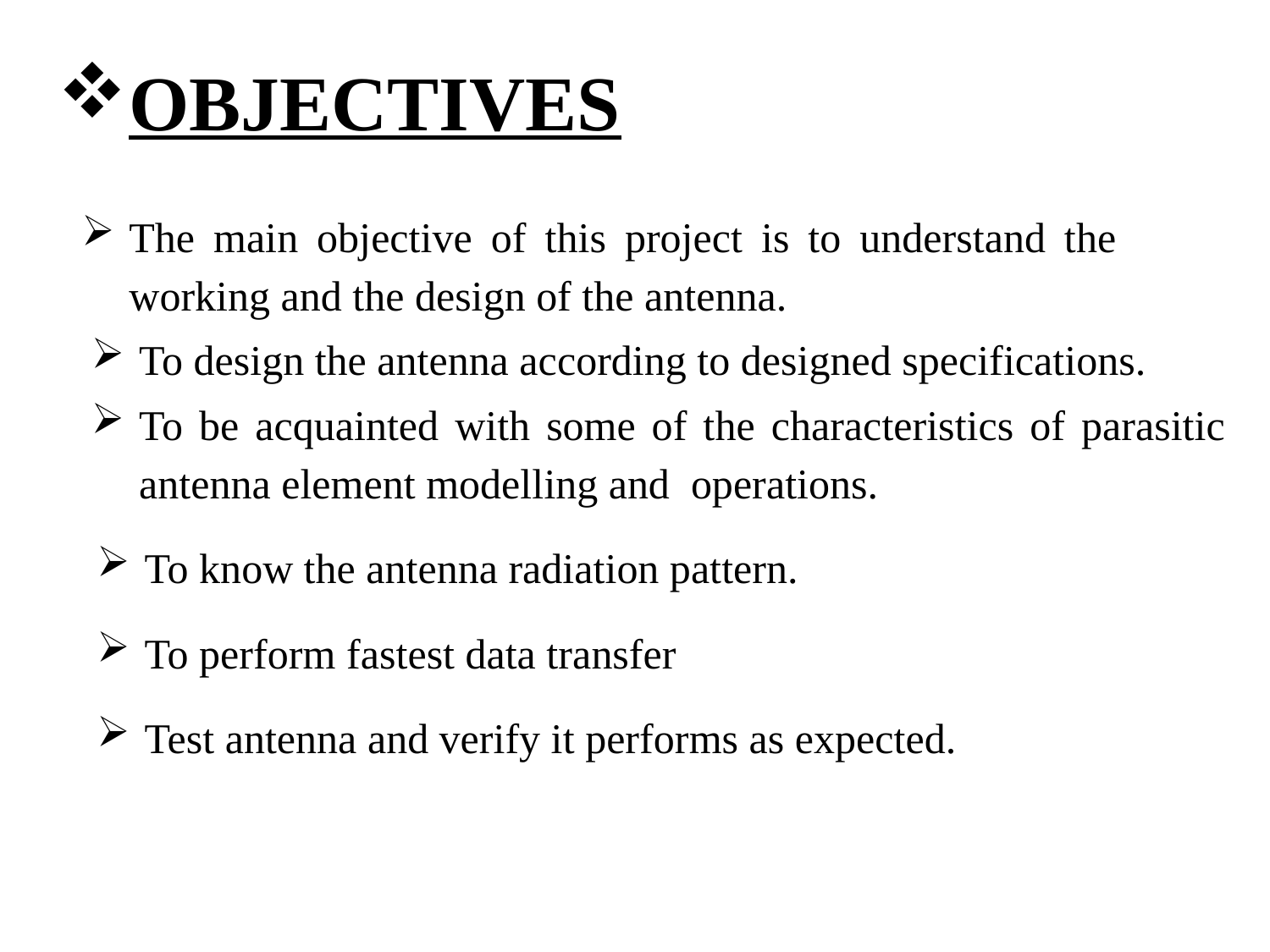

# OBJECTIVES
The main objective of this project is to understand the working and the design of the antenna.
To design the antenna according to designed specifications.
To be acquainted with some of the characteristics of parasitic antenna element modelling and  operations.
To know the antenna radiation pattern.
To perform fastest data transfer
Test antenna and verify it performs as expected.